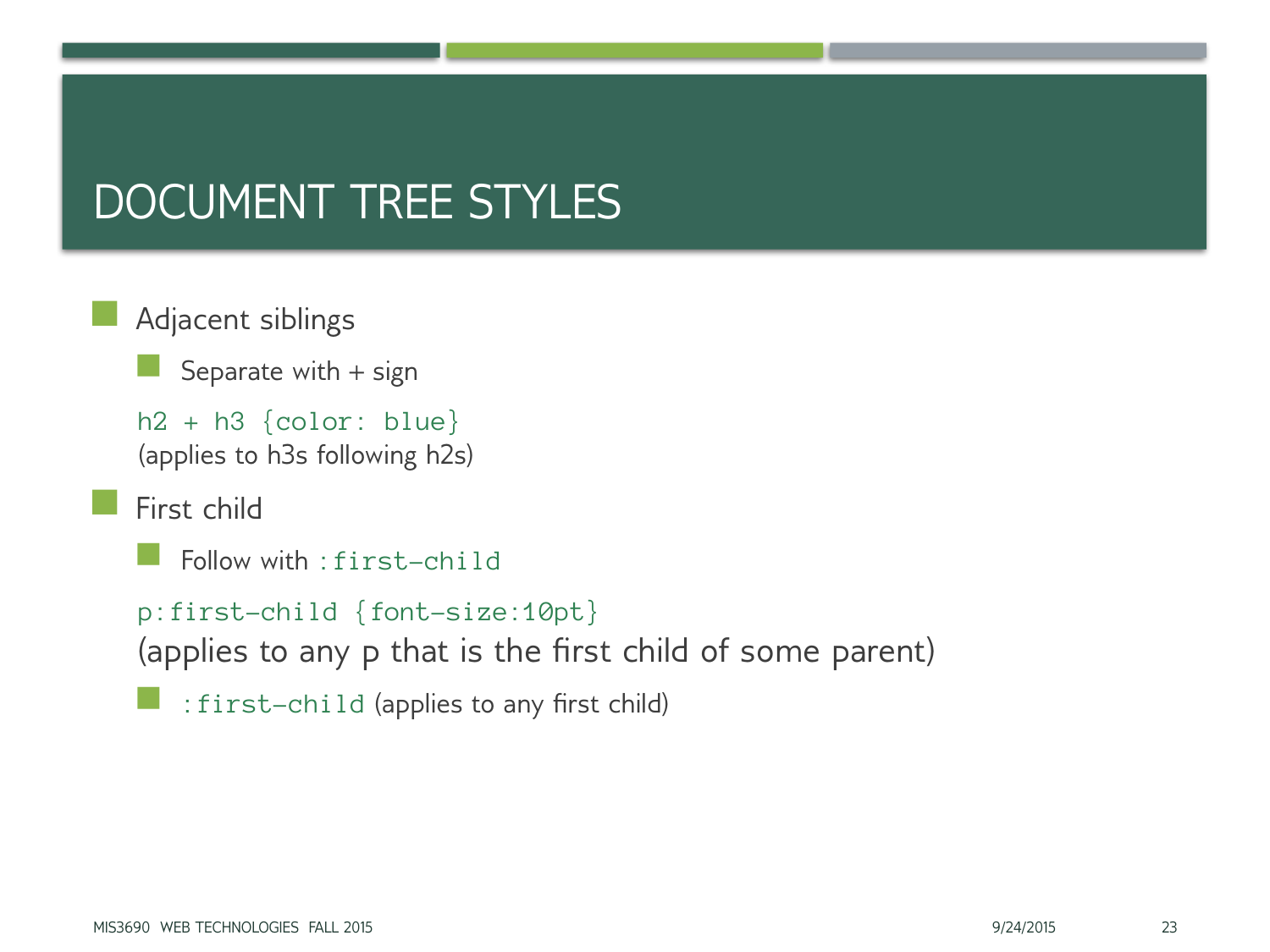

# Document Tree Styles
Adjacent siblings
Separate with + sign
h2 + h3 {color: blue}
(applies to h3s following h2s)
First child
Follow with :first-child
p:first-child {font-size:10pt}
(applies to any p that is the first child of some parent)
:first-child (applies to any first child)

MIS3690  Web Technologies  Fall 2015
9/24/2015
23